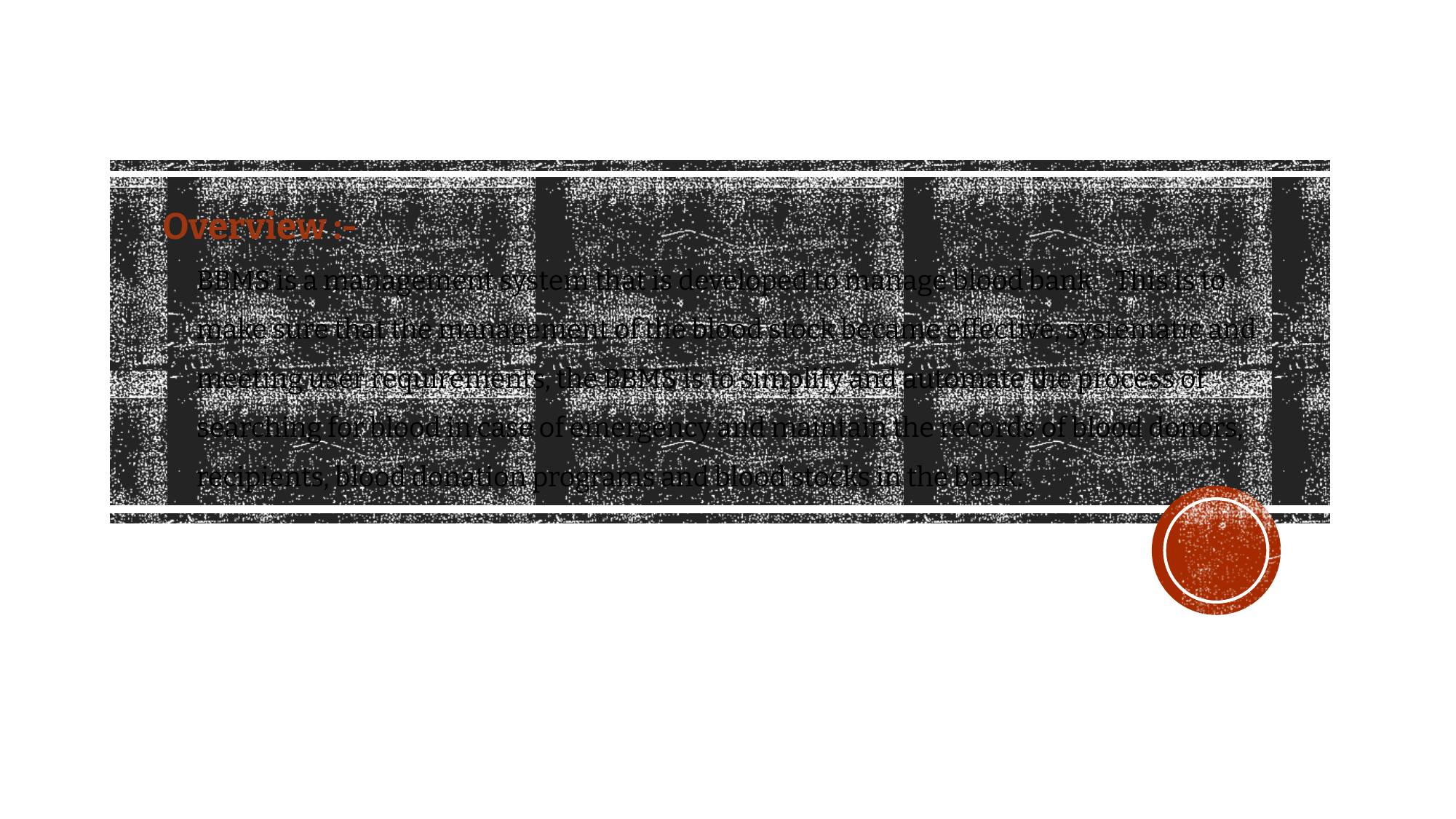

# Overview :- BBMS is a management system that is developed to manage blood bank  . This is to make sure that the management of the blood stock became effective, systematic and meeting user requirements, the BBMS is to simplify and automate the process of searching for blood in case of emergency and maintain the records of blood donors, recipients, blood donation programs and blood stocks in the bank.